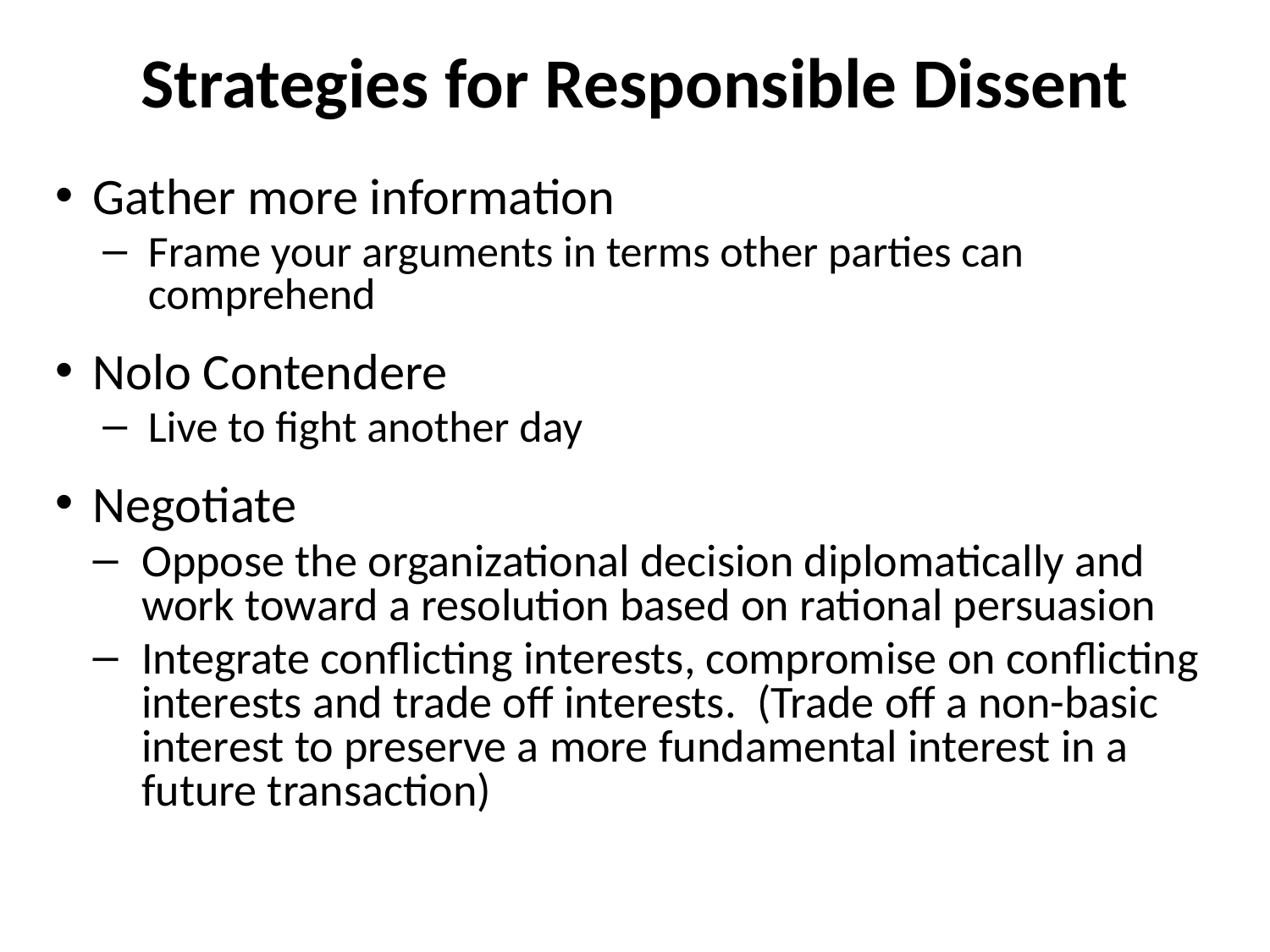

# Strategies for Responsible Dissent
Gather more information
Frame your arguments in terms other parties can comprehend

Nolo Contendere
Live to fight another day

Negotiate
Oppose the organizational decision diplomatically and work toward a resolution based on rational persuasion
Integrate conflicting interests, compromise on conflicting interests and trade off interests.  (Trade off a non-basic interest to preserve a more fundamental interest in a future transaction)